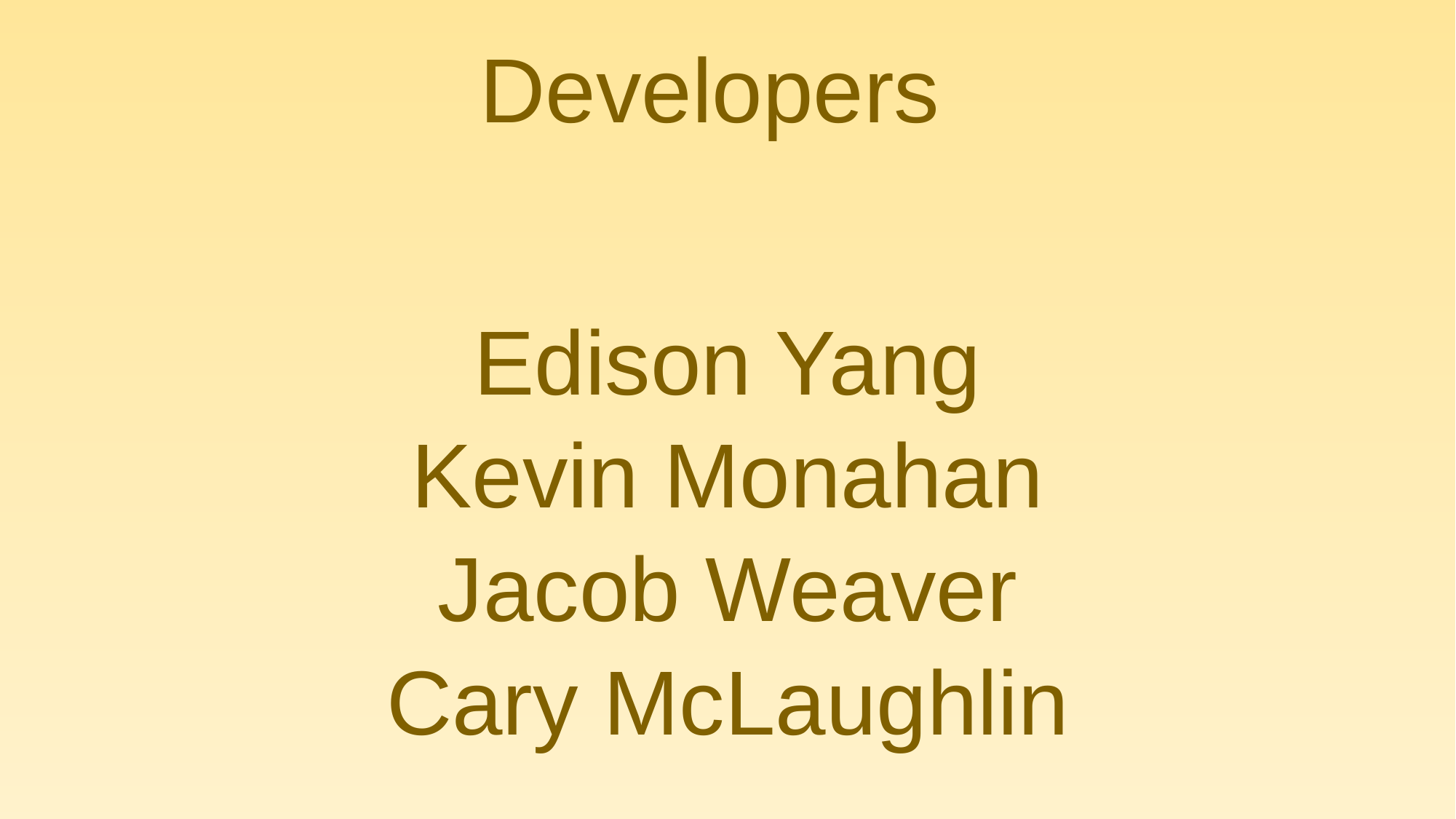

# Developers
Edison Yang
Kevin Monahan
Jacob Weaver
Cary McLaughlin